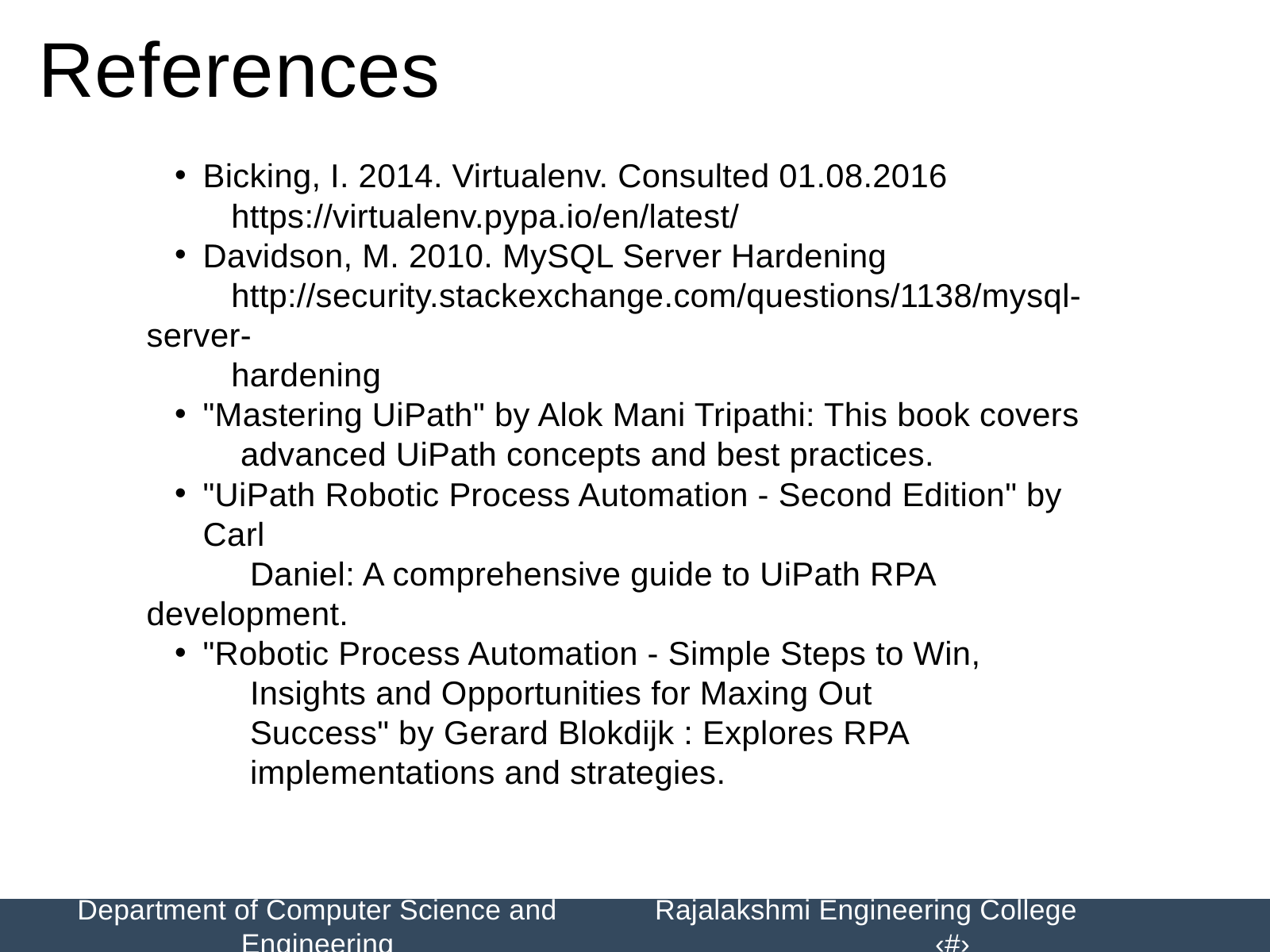

References

Bicking, I. 2014. Virtualenv. Consulted 01.08.2016
         https://virtualenv.pypa.io/en/latest/
Davidson, M. 2010. MySQL Server Hardening
         http://security.stackexchange.com/questions/1138/mysql-server-
         hardening
"Mastering UiPath" by Alok Mani Tripathi: This book covers
          advanced UiPath concepts and best practices.
"UiPath Robotic Process Automation - Second Edition" by Carl
           Daniel: A comprehensive guide to UiPath RPA development.
"Robotic Process Automation - Simple Steps to Win,
           Insights and Opportunities for Maxing Out
           Success" by Gerard Blokdijk : Explores RPA
           implementations and strategies.

Department of Computer Science and Engineering

Rajalakshmi Engineering College 		‹#›